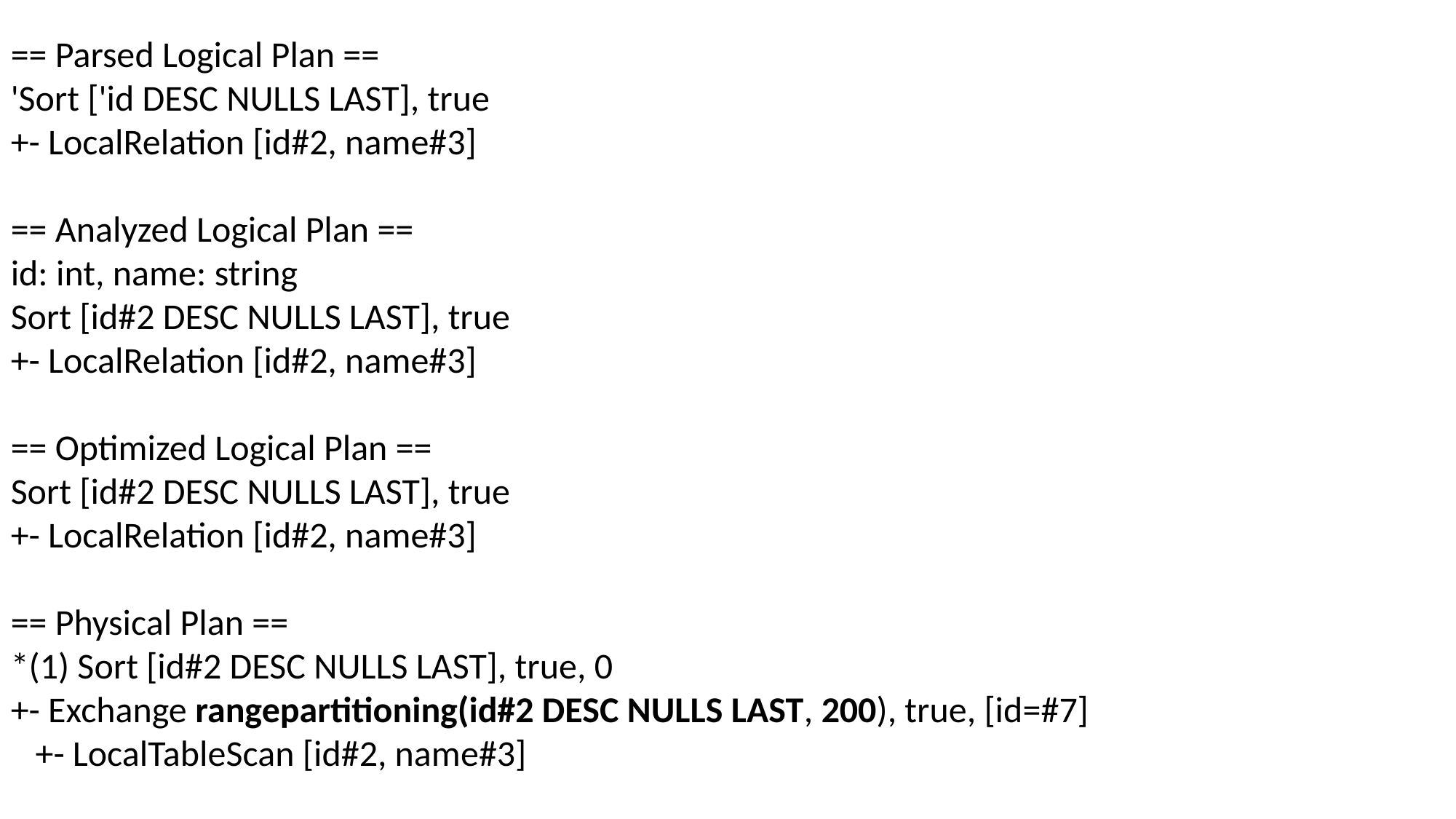

== Parsed Logical Plan ==
'Sort ['id DESC NULLS LAST], true
+- LocalRelation [id#2, name#3]

== Analyzed Logical Plan ==
id: int, name: string
Sort [id#2 DESC NULLS LAST], true
+- LocalRelation [id#2, name#3]

== Optimized Logical Plan ==
Sort [id#2 DESC NULLS LAST], true
+- LocalRelation [id#2, name#3]

== Physical Plan ==
*(1) Sort [id#2 DESC NULLS LAST], true, 0
+- Exchange rangepartitioning(id#2 DESC NULLS LAST, 200), true, [id=#7]
   +- LocalTableScan [id#2, name#3]